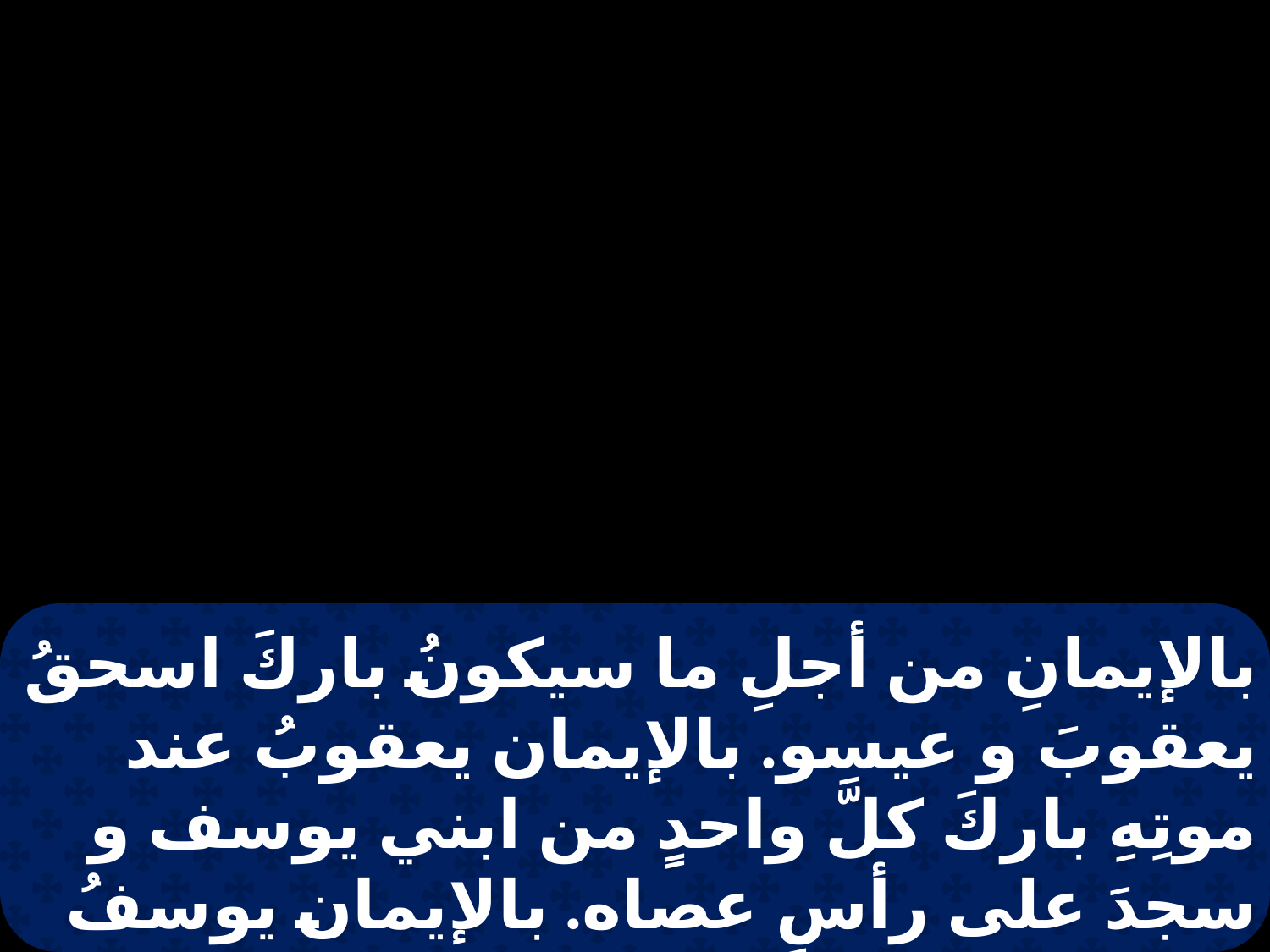

بالإيمانِ من أجلِ ما سيكونُ باركَ اسحقُ يعقوبَ و عيسو. بالإيمان يعقوبُ عند موتِهِ باركَ كلَّ واحدٍ من ابني يوسف و سجدَ على رأسِ عصاه. بالإيمان يوسفُ عند موتِهِ ذكر خروجَ بنى  إسرائيلَ و أوصى من أجلِ عظامِهِ .